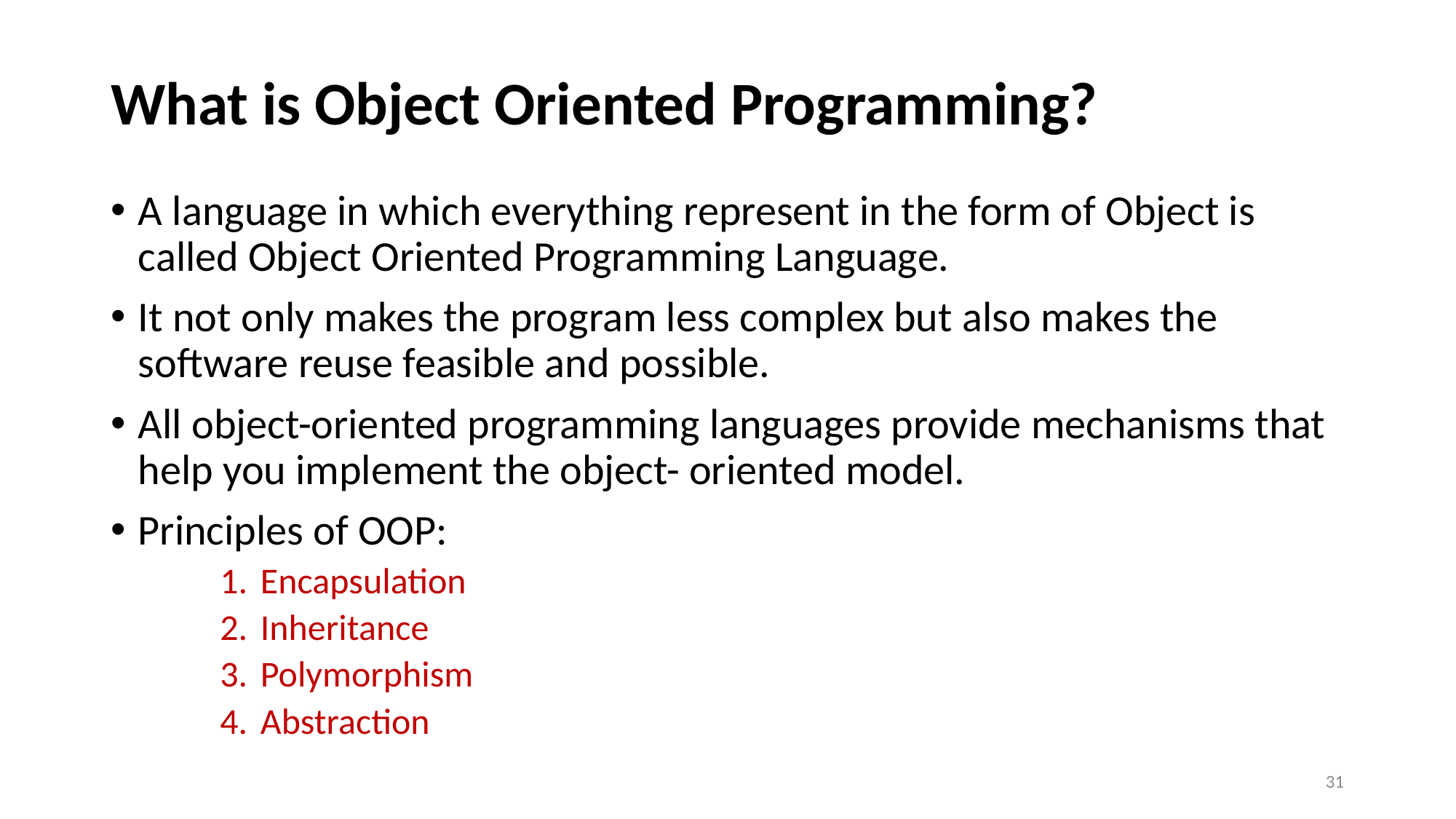

# What is Object Oriented Programming?
A language in which everything represent in the form of Object is called Object Oriented Programming Language.
It not only makes the program less complex but also makes the software reuse feasible and possible.
All object-oriented programming languages provide mechanisms that help you implement the object- oriented model.
Principles of OOP:
Encapsulation
Inheritance
Polymorphism
Abstraction
31